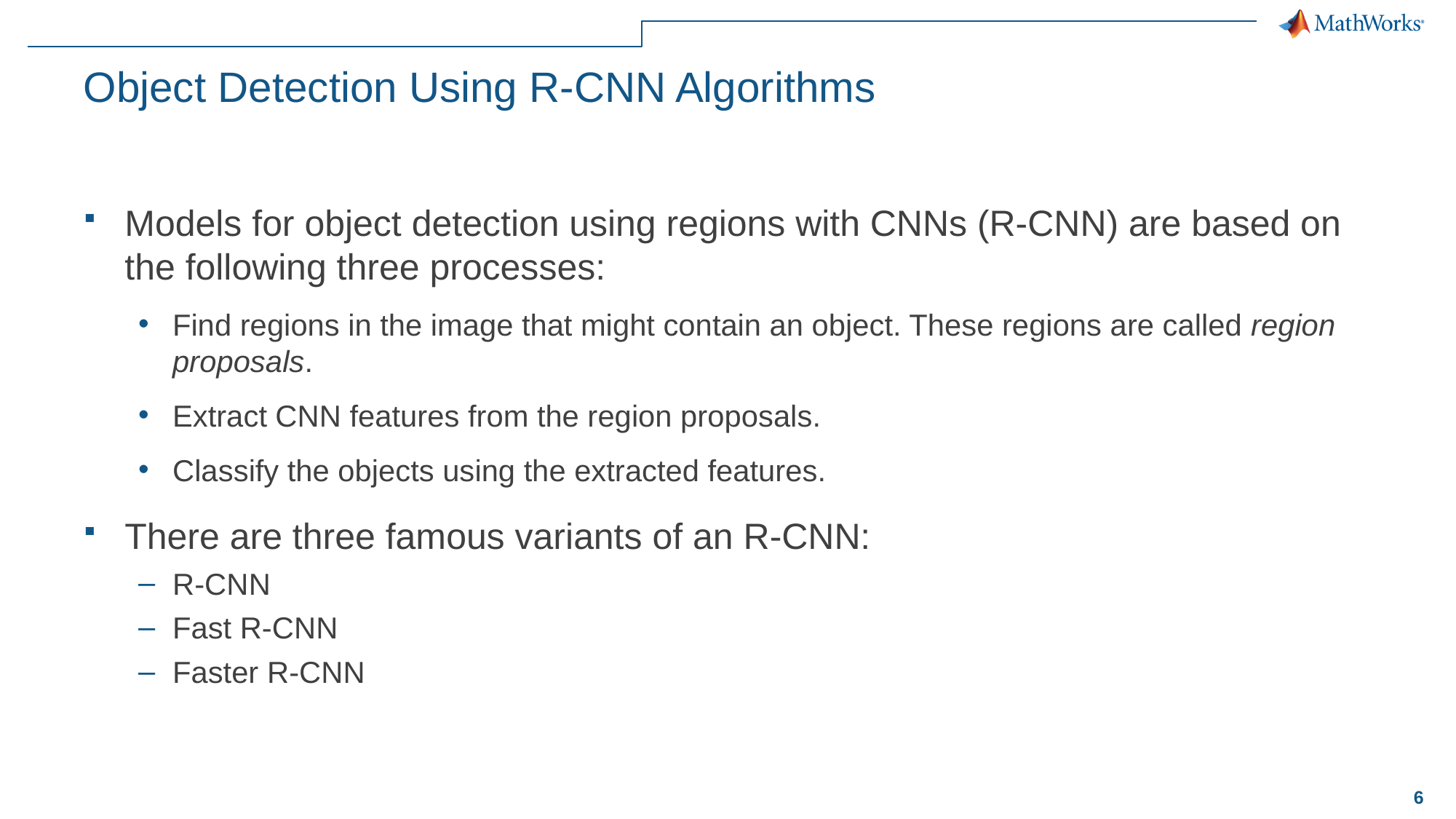

# Object Detection Using R-CNN Algorithms
Models for object detection using regions with CNNs (R-CNN) are based on the following three processes:
Find regions in the image that might contain an object. These regions are called region proposals.
Extract CNN features from the region proposals.
Classify the objects using the extracted features.
There are three famous variants of an R-CNN:
R-CNN
Fast R-CNN
Faster R-CNN